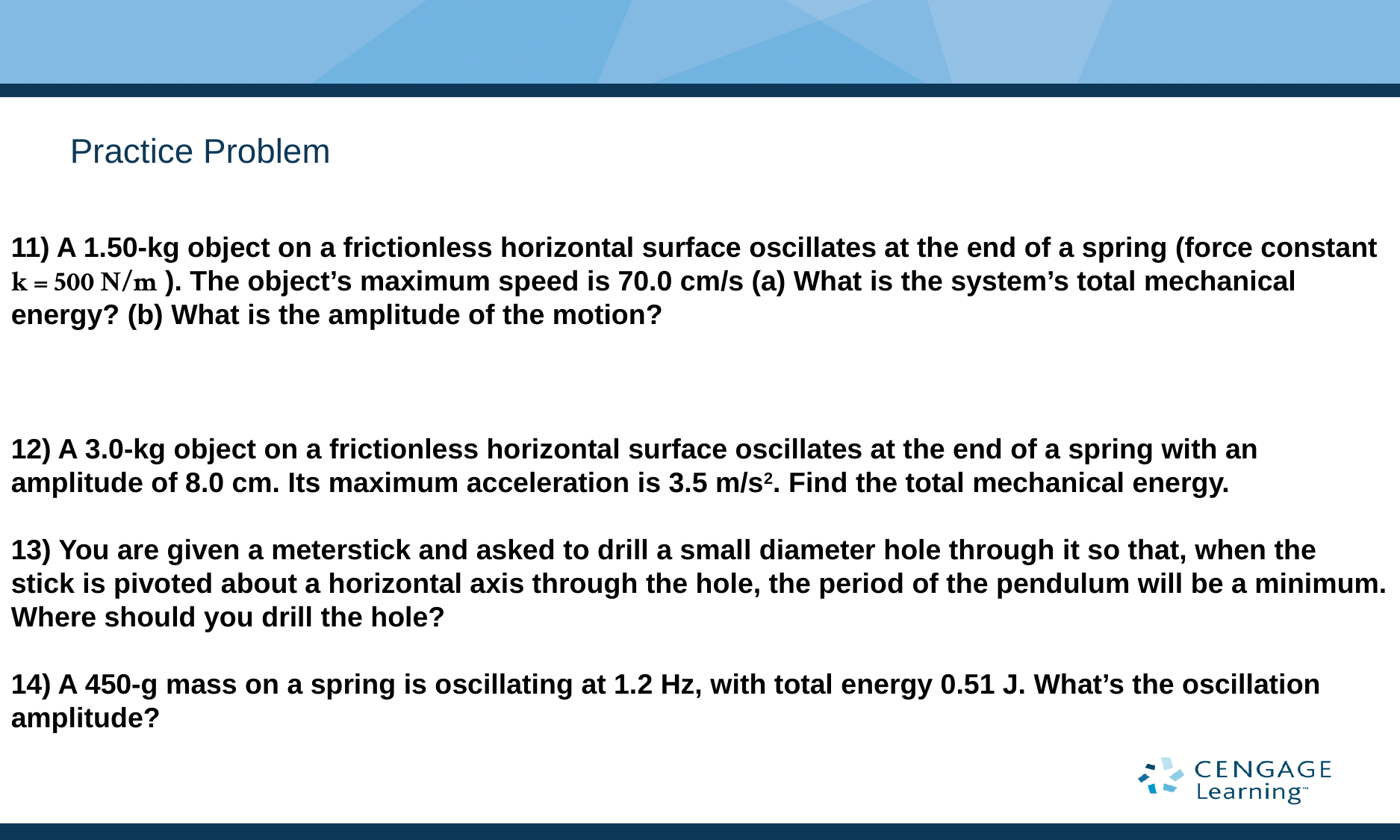

# Practice Problem
11) A 1.50-kg object on a frictionless horizontal surface oscillates at the end of a spring (force constant k = 500 N/m ). The object’s maximum speed is 70.0 cm/s (a) What is the system’s total mechanical energy? (b) What is the amplitude of the motion?

12) A 3.0-kg object on a frictionless horizontal surface oscillates at the end of a spring with an amplitude of 8.0 cm. Its maximum acceleration is 3.5 m/s2. Find the total mechanical energy.

13) You are given a meterstick and asked to drill a small diameter hole through it so that, when the stick is pivoted about a horizontal axis through the hole, the period of the pendulum will be a minimum. Where should you drill the hole?

14) A 450-g mass on a spring is oscillating at 1.2 Hz, with total energy 0.51 J. What’s the oscillation amplitude?